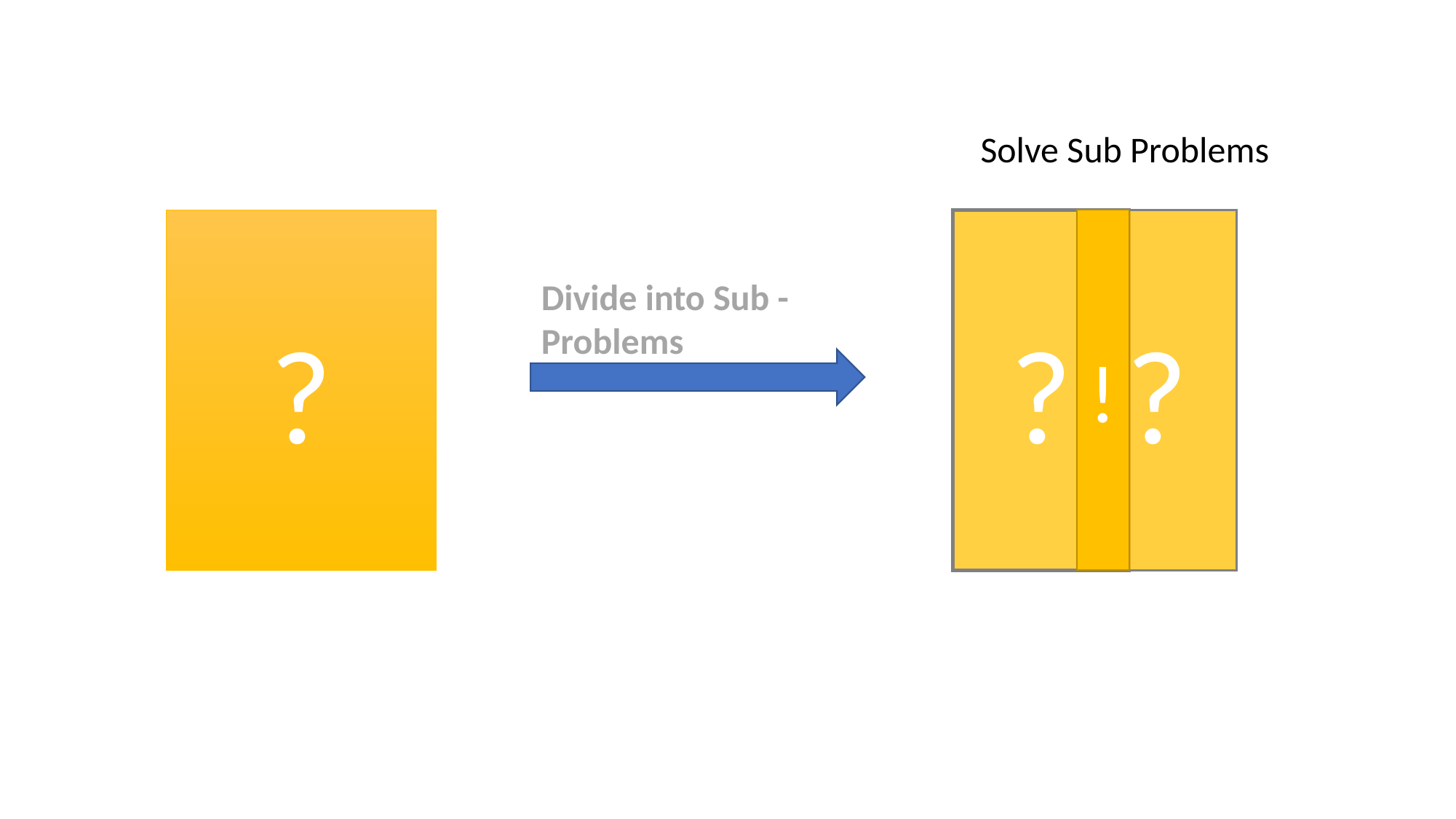

Solve Sub Problems
?
?
?
!
Divide into Sub - Problems